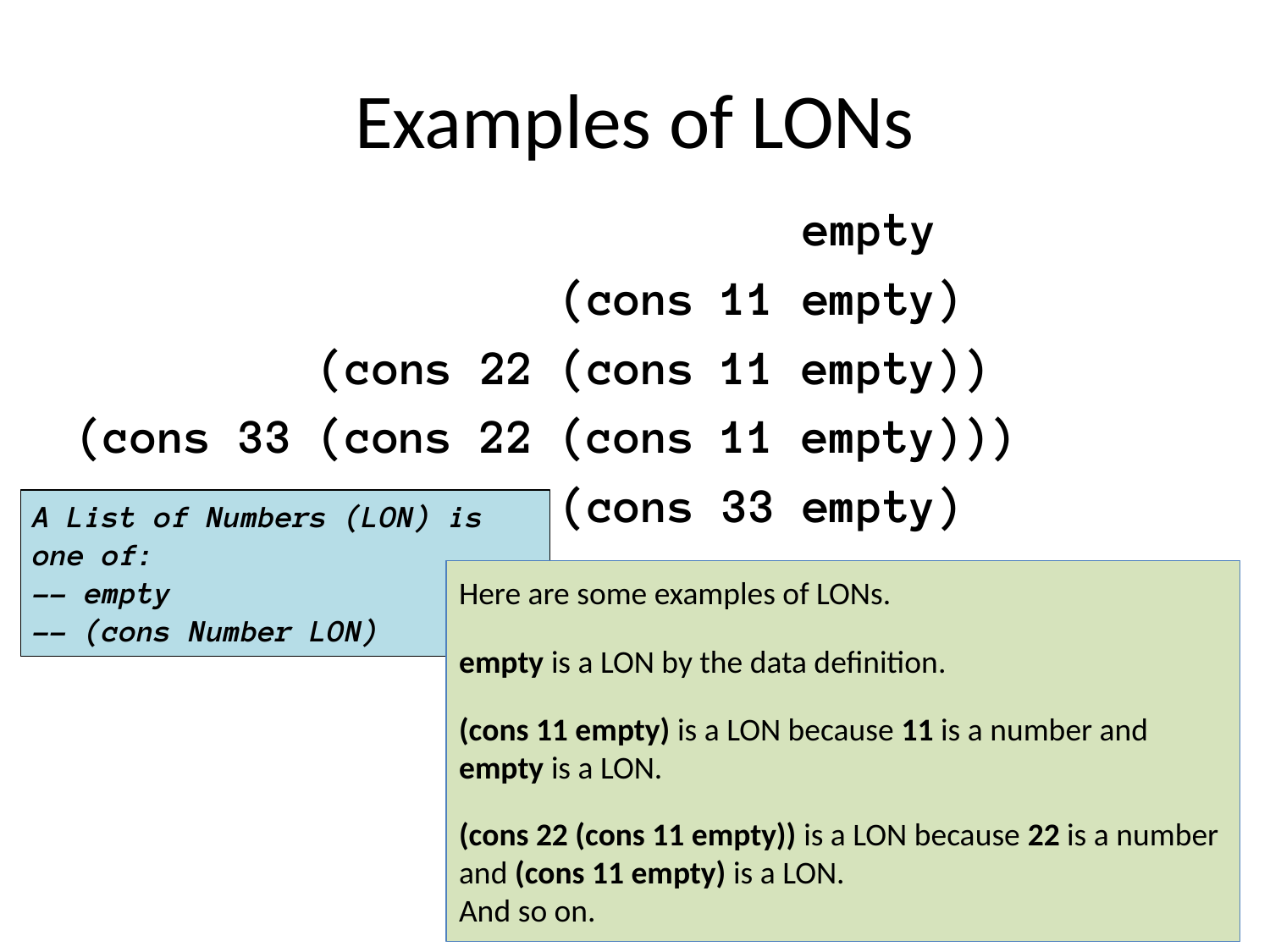

# Examples of LONs
                           empty
                  (cons 11 empty)
         (cons 22 (cons 11 empty))
(cons 33 (cons 22 (cons 11 empty)))
                  (cons 33 empty)
A List of Numbers (LON) is one of:
-- empty
-- (cons Number LON)
Here are some examples of LONs.

empty is a LON by the data definition.

(cons 11 empty) is a LON because 11 is a number and empty is a LON.

(cons 22 (cons 11 empty)) is a LON because 22 is a number and (cons 11 empty) is a LON.
And so on.